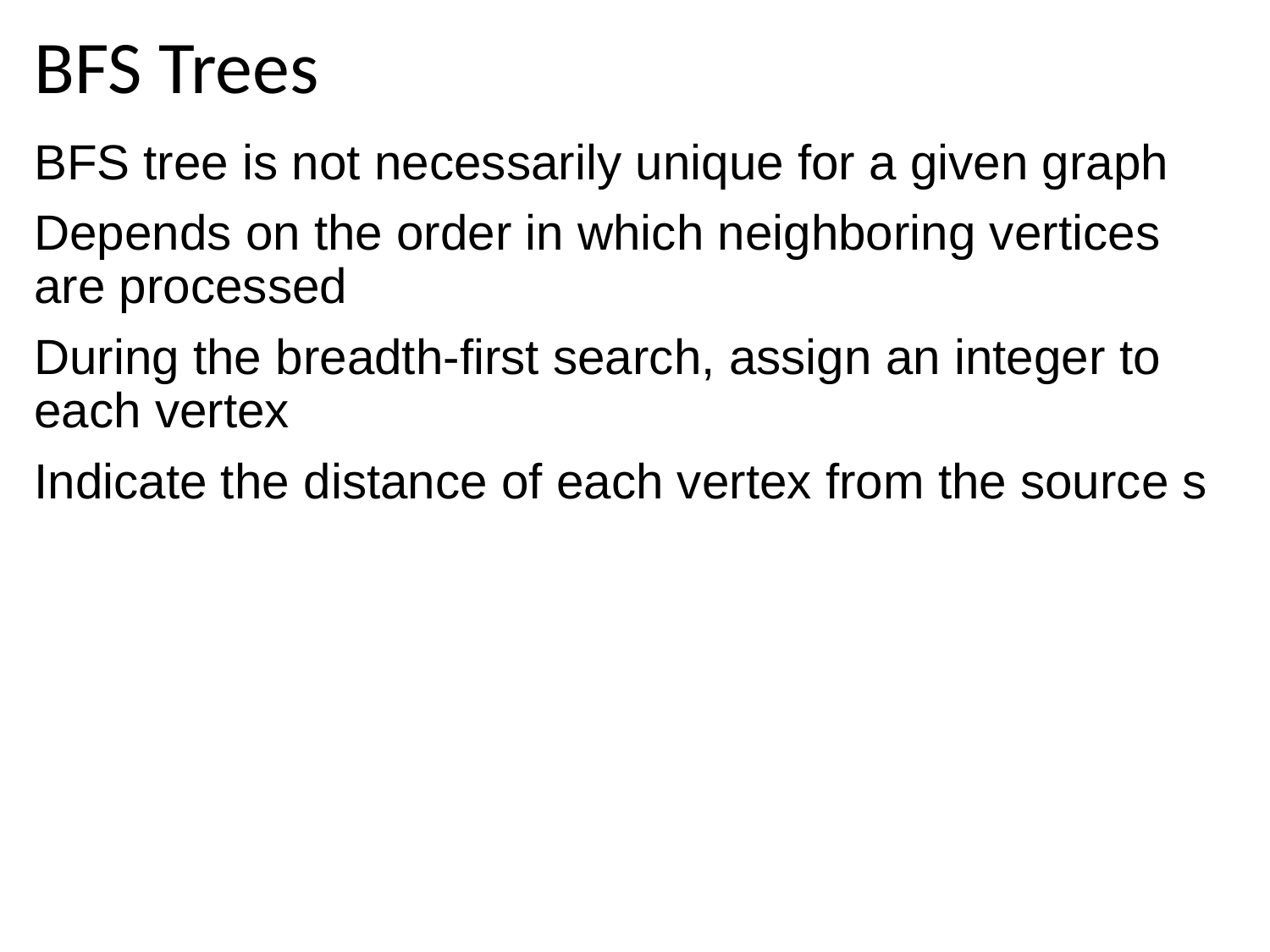

# BFS Trees
BFS tree is not necessarily unique for a given graph
Depends on the order in which neighboring vertices are processed
During the breadth-first search, assign an integer to each vertex
Indicate the distance of each vertex from the source s